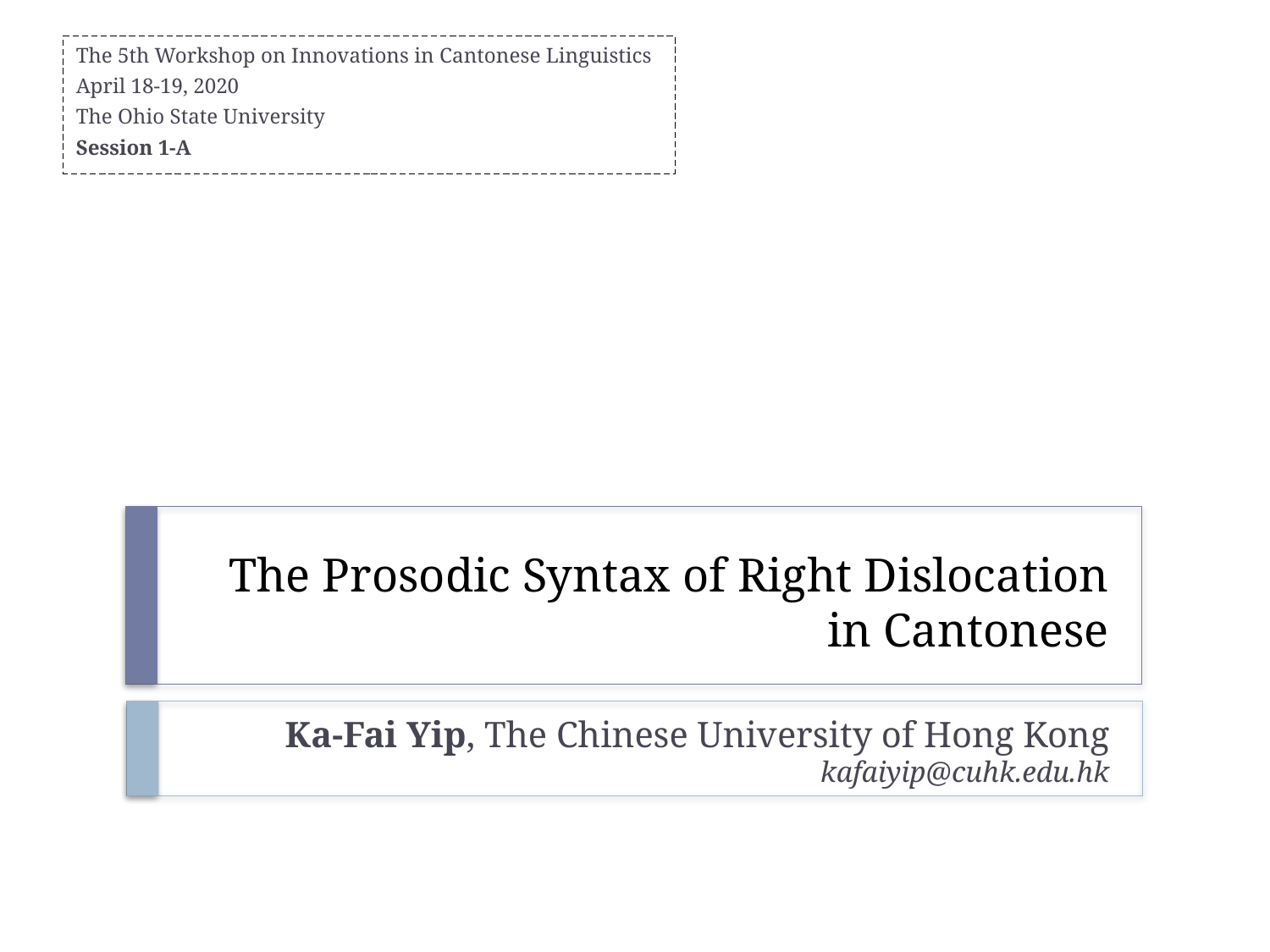

The 5th Workshop on Innovations in Cantonese Linguistics
April 18-19, 2020
The Ohio State University
Session 1-A

# The Prosodic Syntax of Right Dislocation in Cantonese
Ka-Fai Yip, The Chinese University of Hong Kong kafaiyip@cuhk.edu.hk